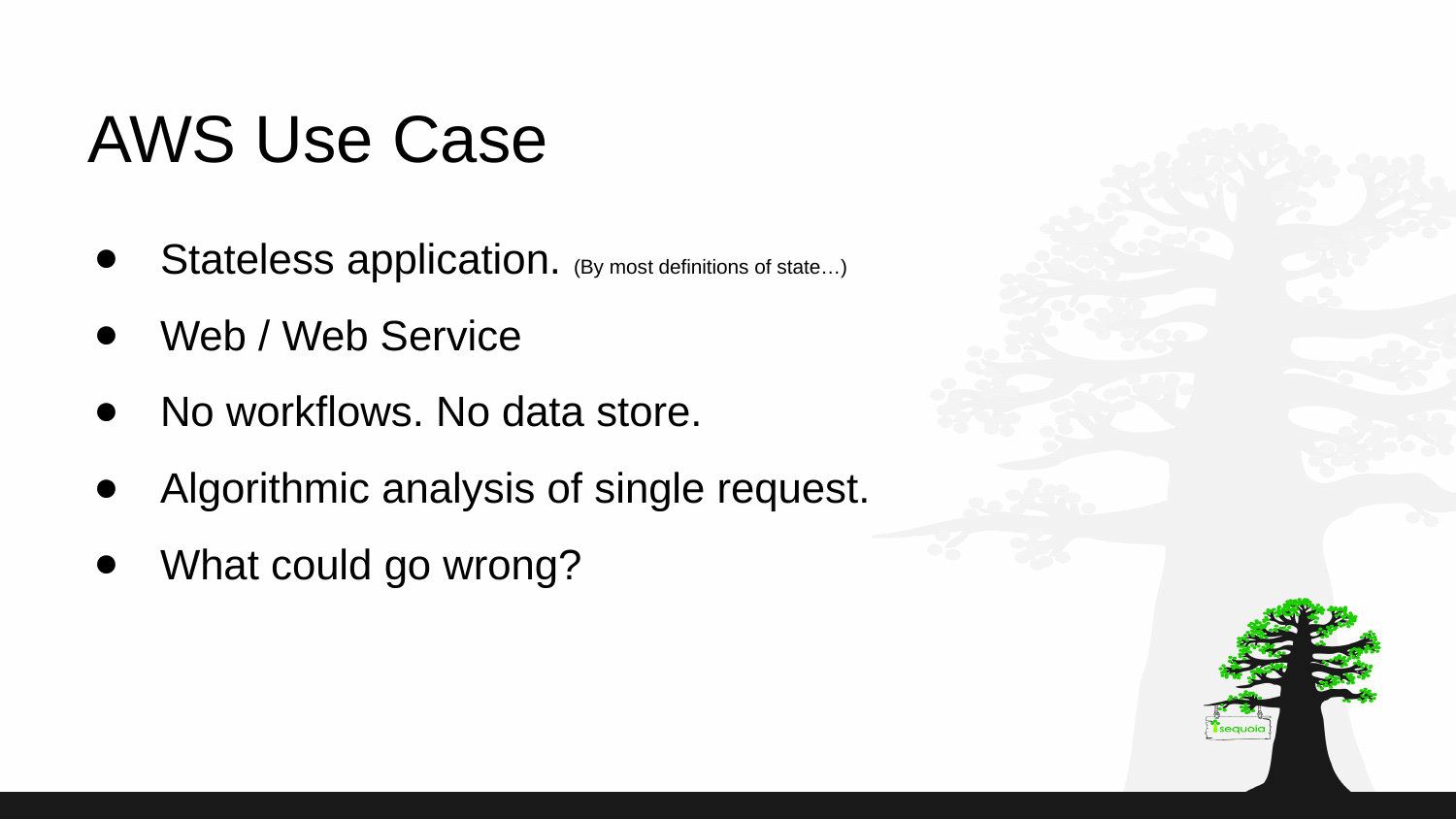

AWS Use Case
# Stateless application. (By most definitions of state…)
Web / Web Service
No workflows. No data store.
Algorithmic analysis of single request.
What could go wrong?